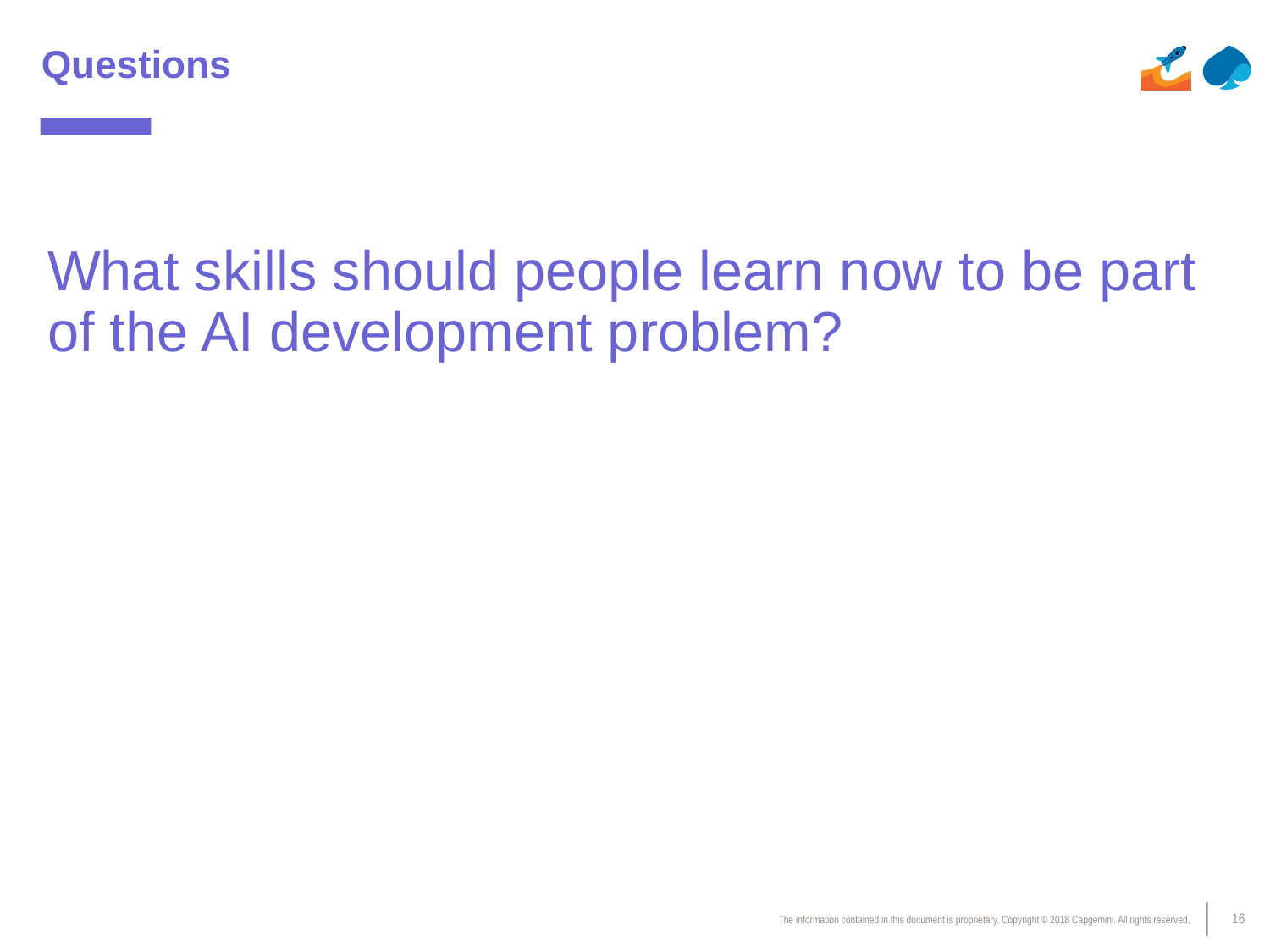

# Questions
What skills should people learn now to be part of the AI development problem?